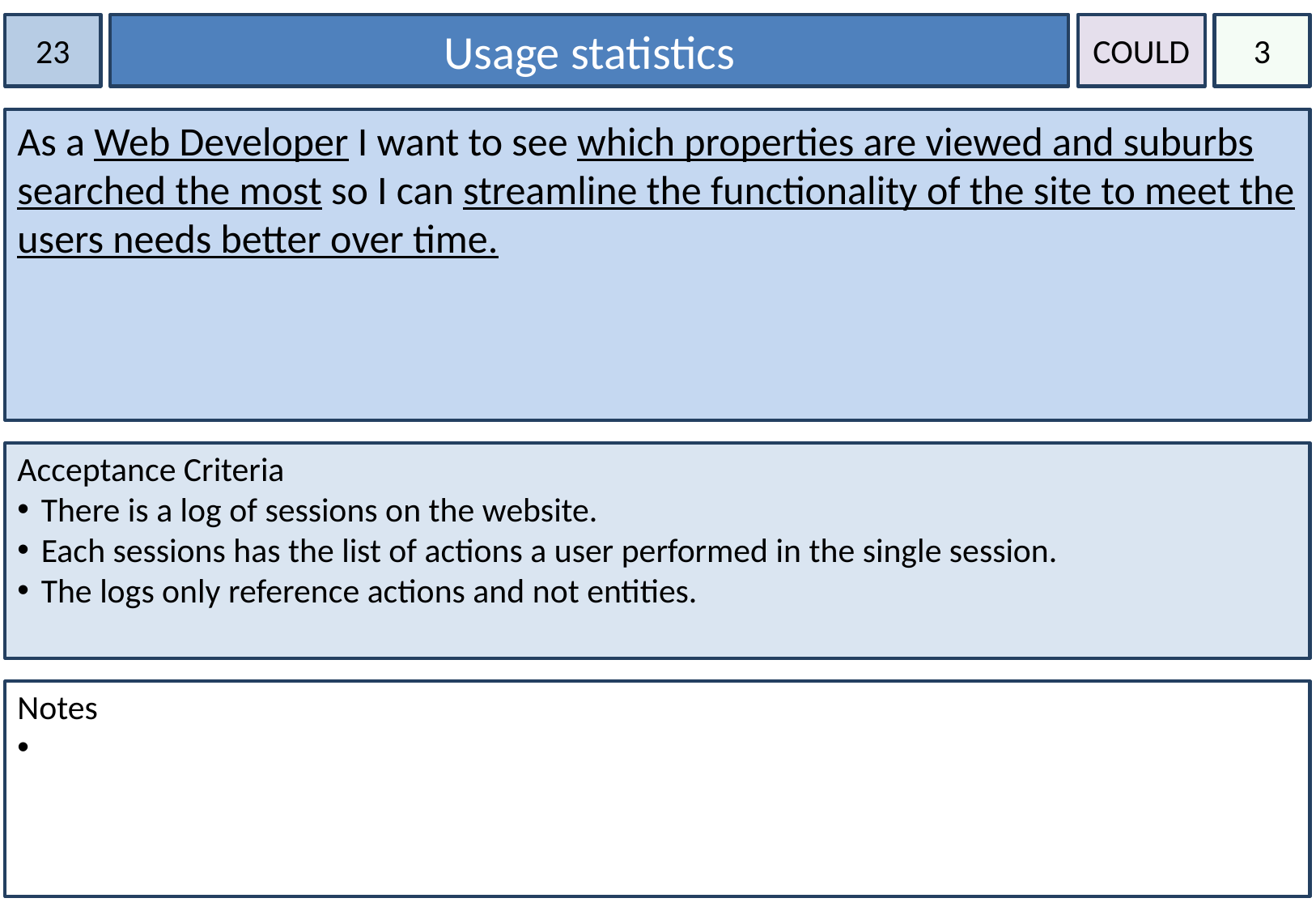

23
Usage statistics
COULD
3
As a Web Developer I want to see which properties are viewed and suburbs searched the most so I can streamline the functionality of the site to meet the users needs better over time.
Acceptance Criteria
There is a log of sessions on the website.
Each sessions has the list of actions a user performed in the single session.
The logs only reference actions and not entities.
Notes